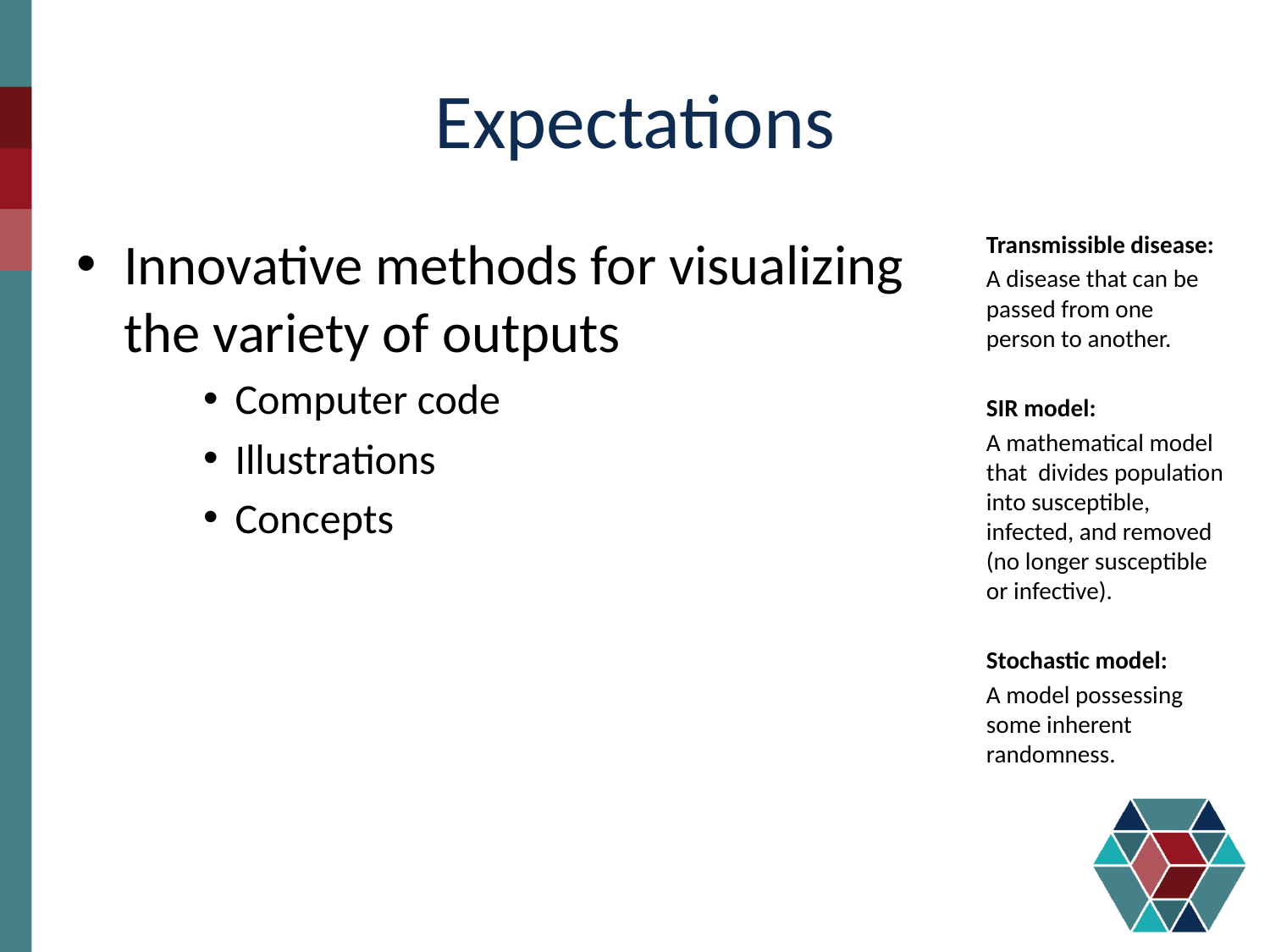

# Expectations
Innovative methods for visualizing the variety of outputs
Computer code
Illustrations
Concepts
Transmissible disease:
A disease that can be passed from one person to another.

SIR model:
A mathematical model that  divides population into susceptible, infected, and removed (no longer susceptible or infective).

Stochastic model:
A model possessing some inherent randomness.